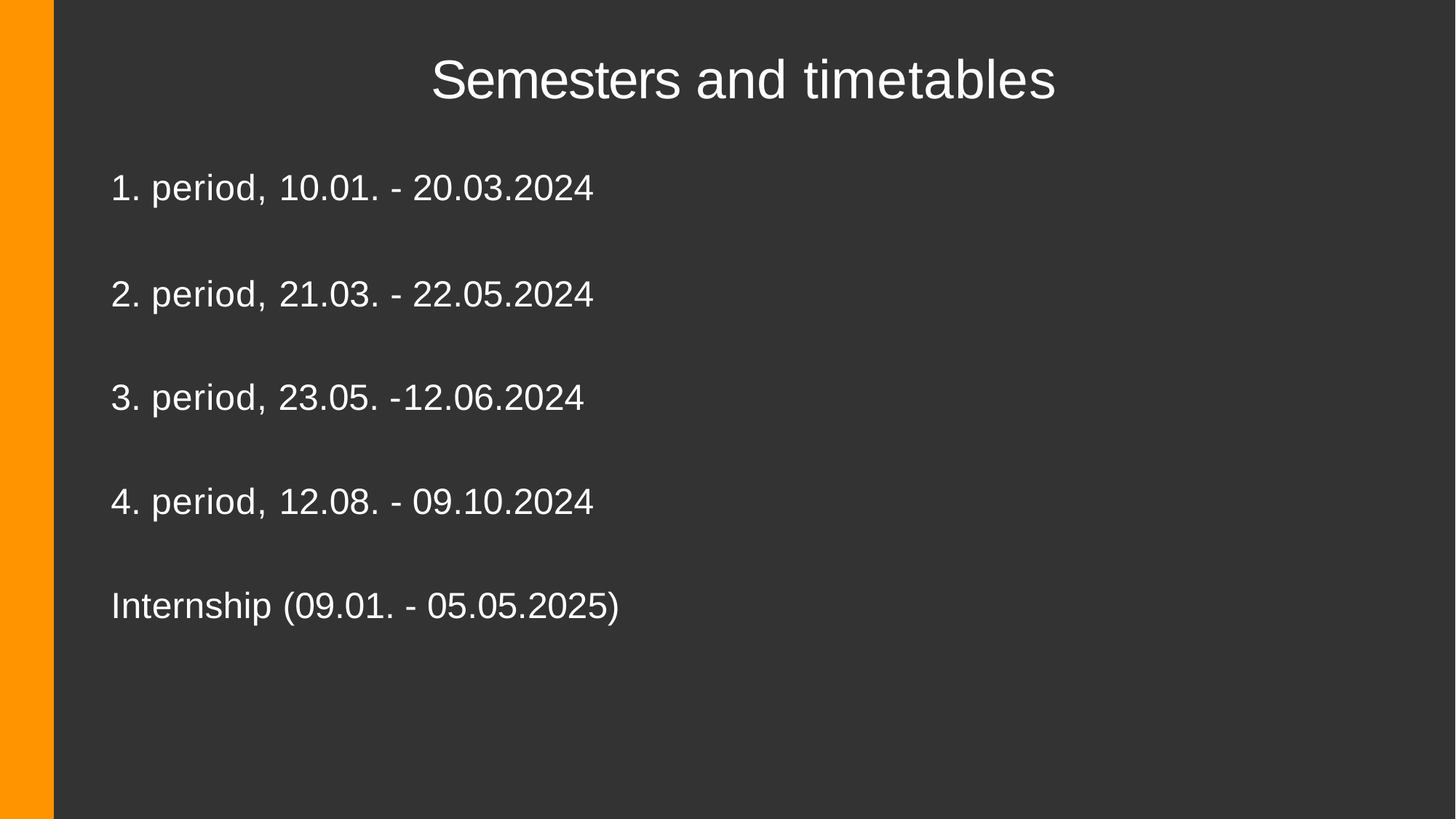

# Semesters and timetables
1. period, 10.01. - 20.03.2024

2. period, 21.03. - 22.05.2024

3. period, 23.05. -	12.06.2024

4. period, 12.08. - 09.10.2024

Internship (09.01. - 05.05.2025)